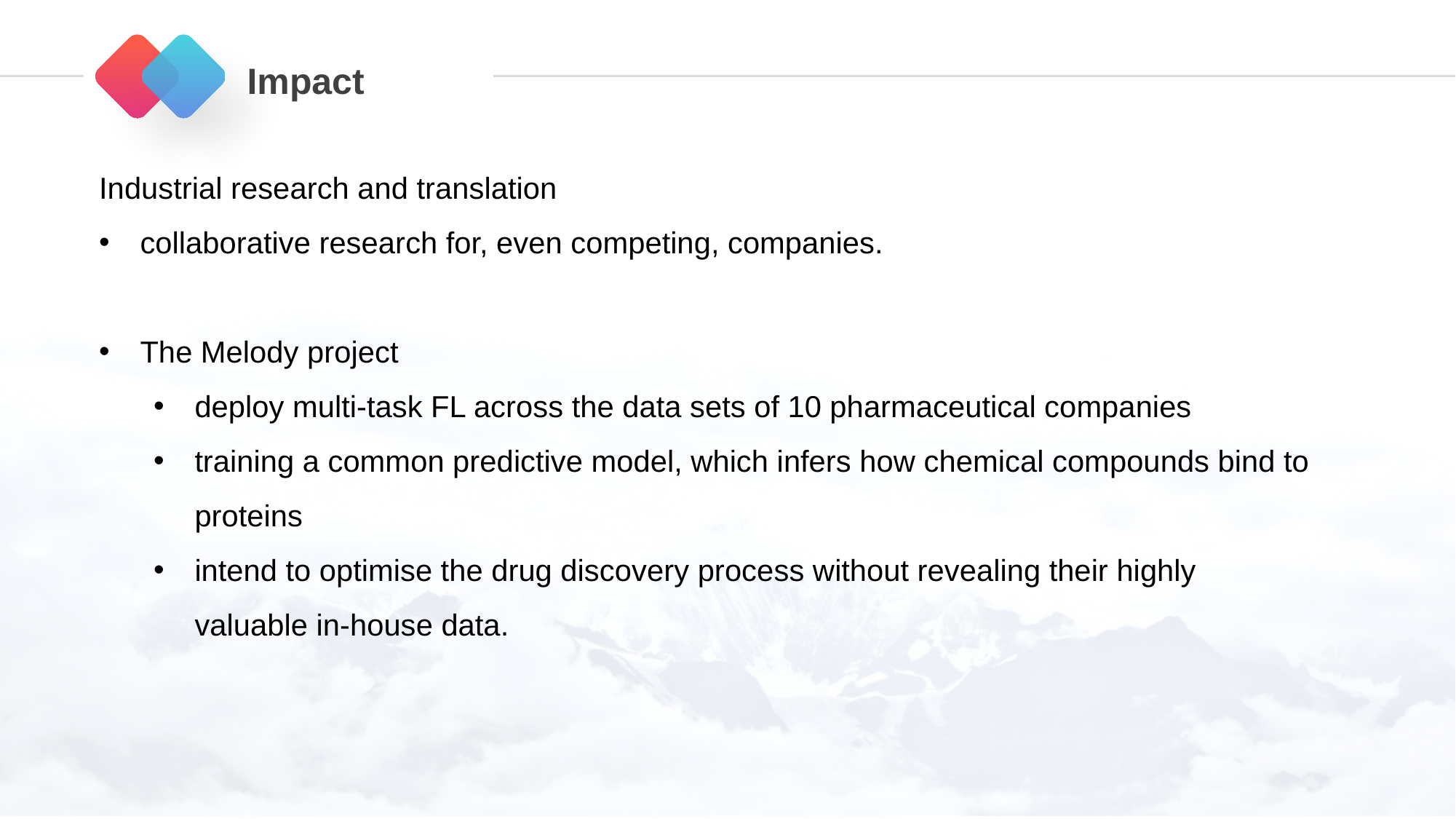

Impact

Industrial research and translation
collaborative research for, even competing, companies.

The Melody project
deploy multi-task FL across the data sets of 10 pharmaceutical companies
training a common predictive model, which infers how chemical compounds bind to proteins
intend to optimise the drug discovery process without revealing their highly valuable in-house data.